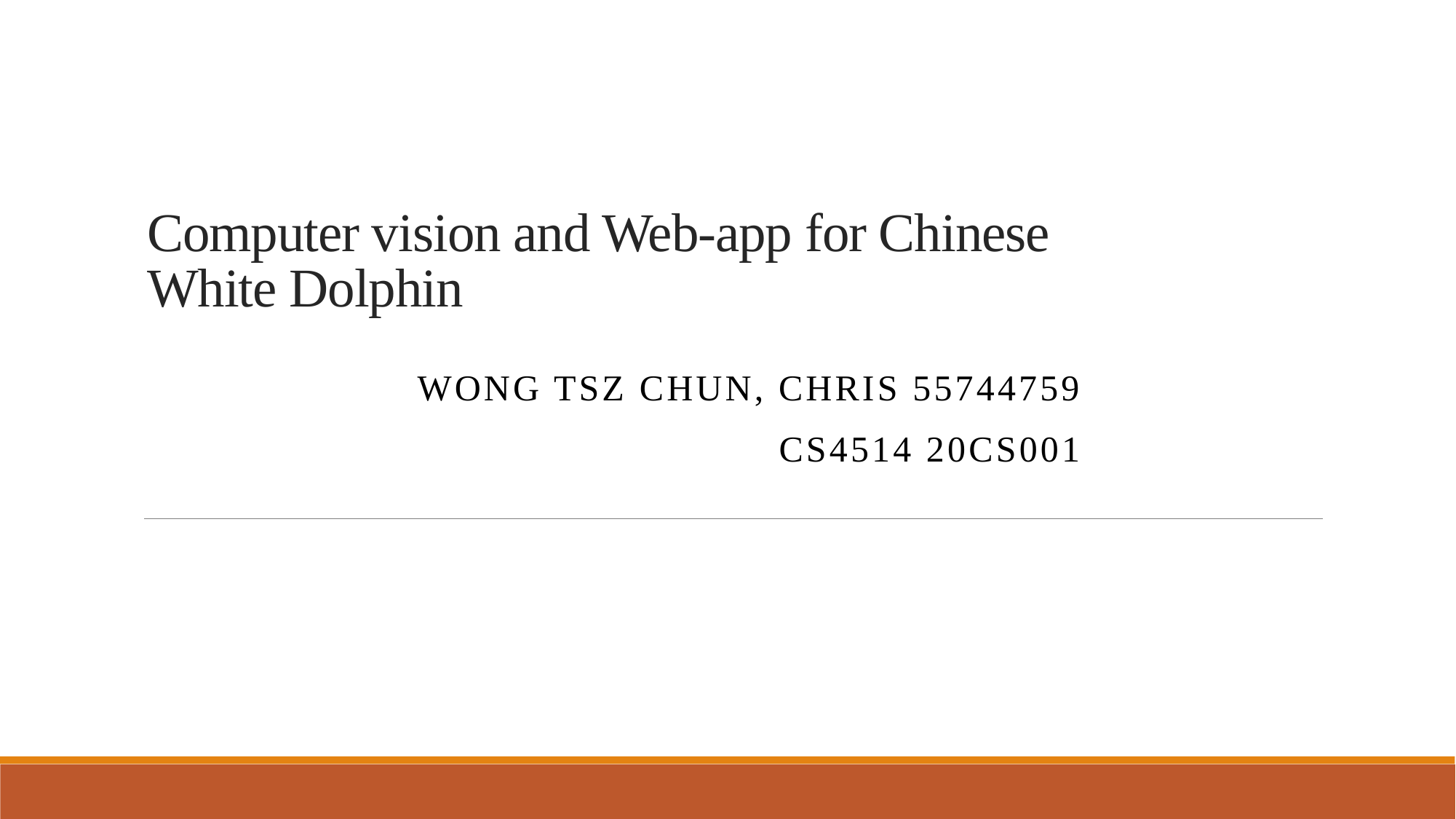

# Computer vision and Web-app for Chinese White Dolphin
WONG Tsz Chun, Chris 55744759
CS4514 20CS001